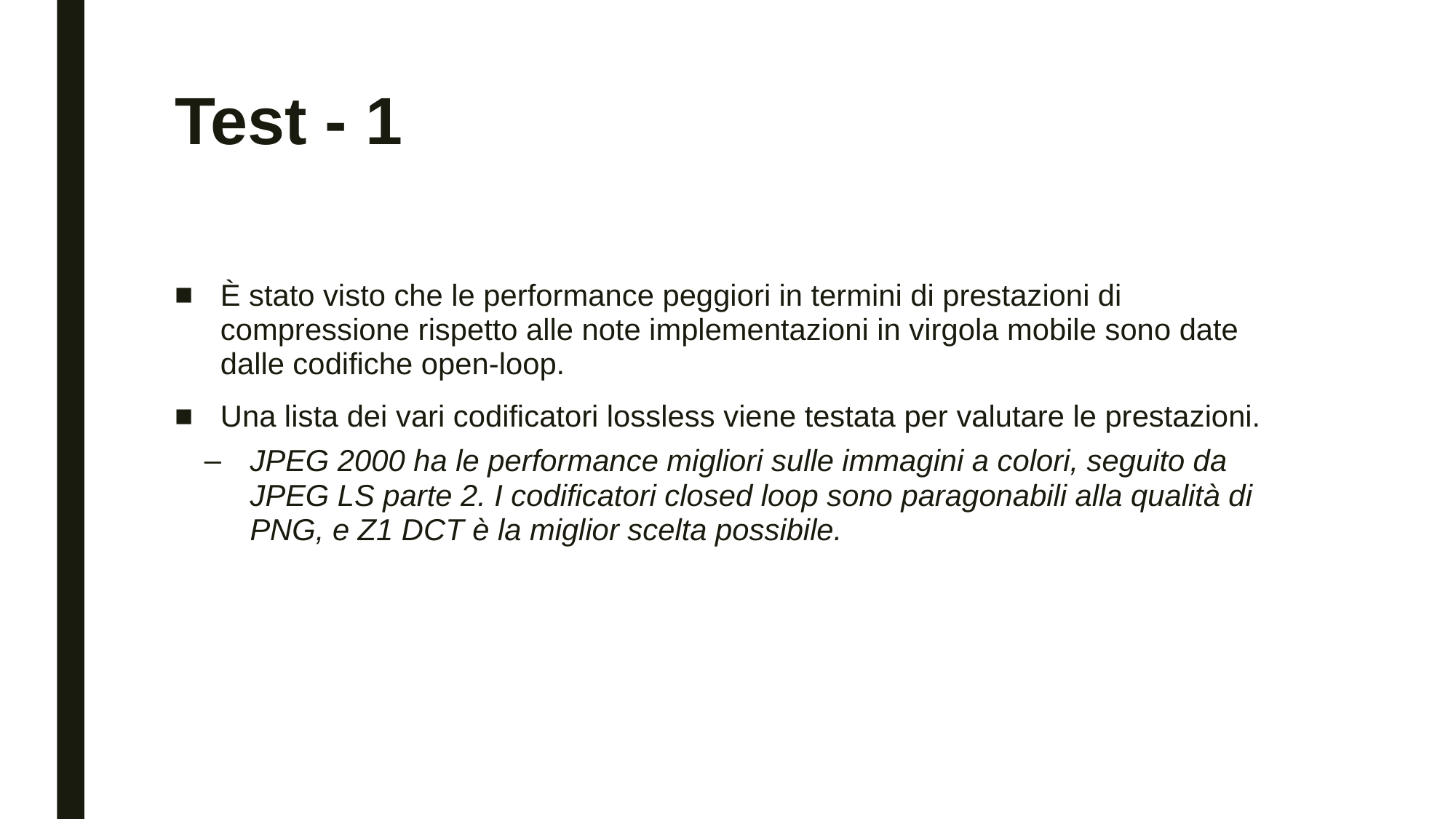

# Test - 1
È stato visto che le performance peggiori in termini di prestazioni di compressione rispetto alle note implementazioni in virgola mobile sono date dalle codifiche open-loop.
Una lista dei vari codificatori lossless viene testata per valutare le prestazioni.
JPEG 2000 ha le performance migliori sulle immagini a colori, seguito da JPEG LS parte 2. I codificatori closed loop sono paragonabili alla qualità di PNG, e Z1 DCT è la miglior scelta possibile.